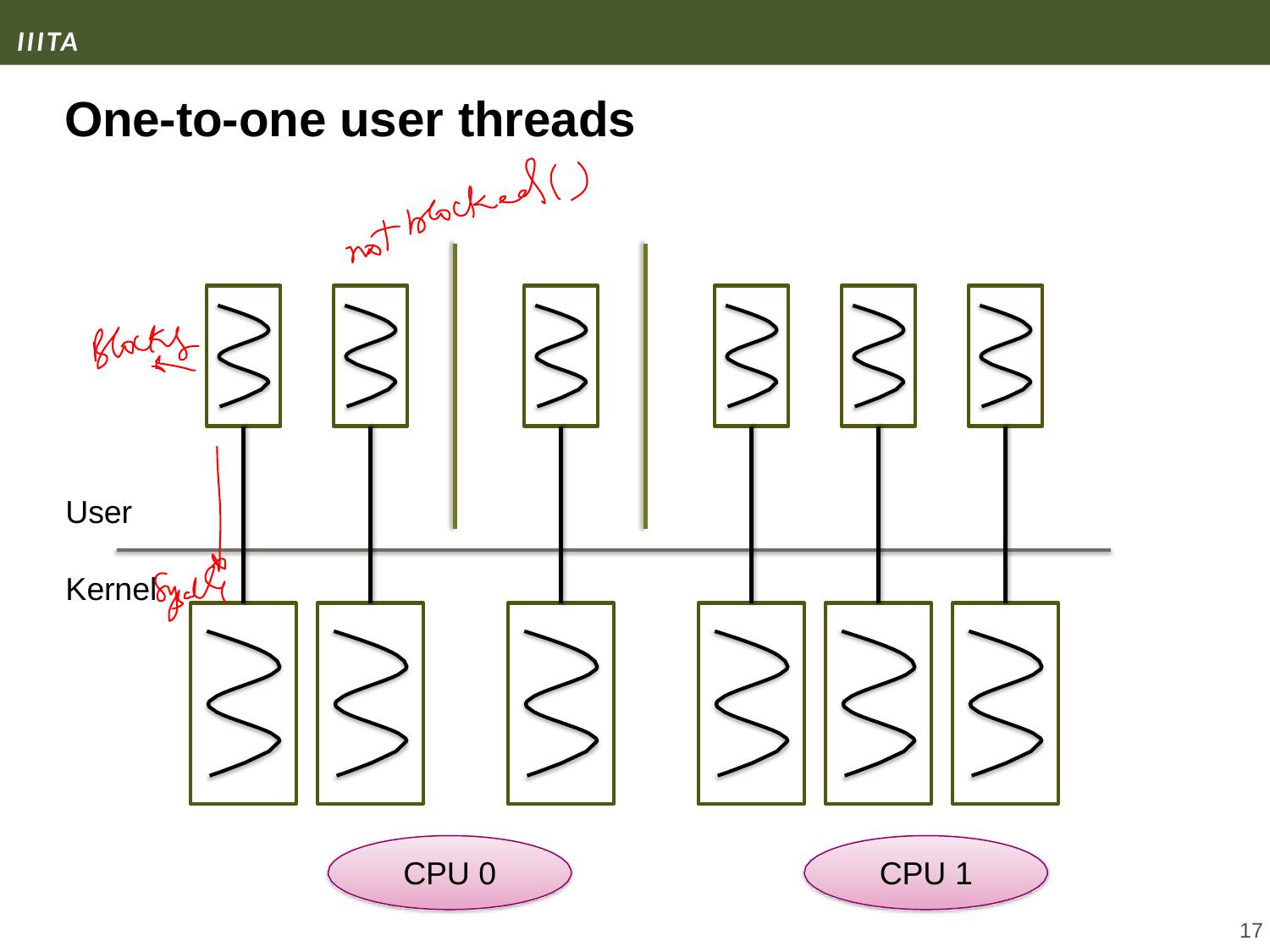

One-to-one user threads

User

Kernel

CPU 0
CPU 1
17